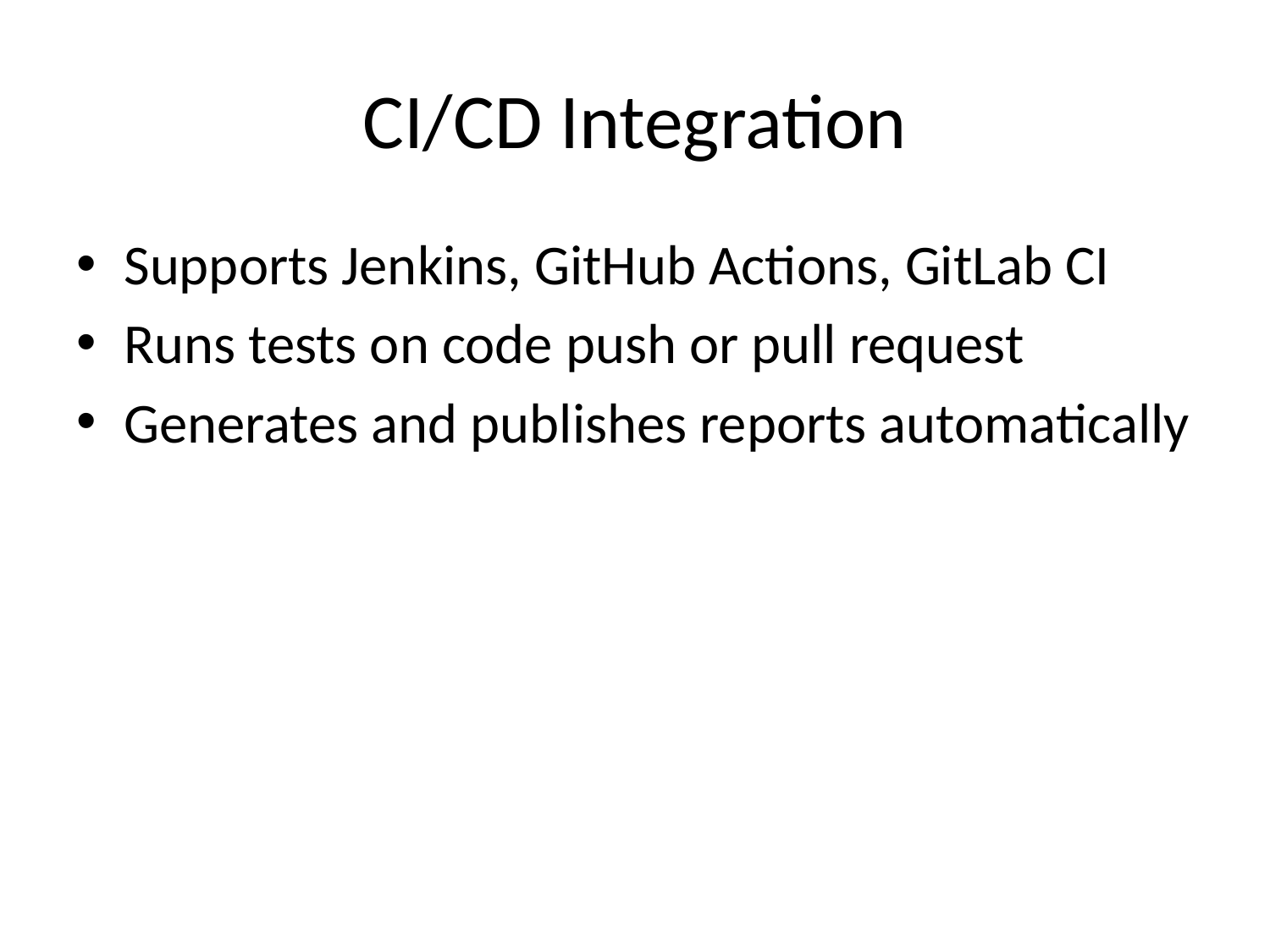

# CI/CD Integration
Supports Jenkins, GitHub Actions, GitLab CI
Runs tests on code push or pull request
Generates and publishes reports automatically